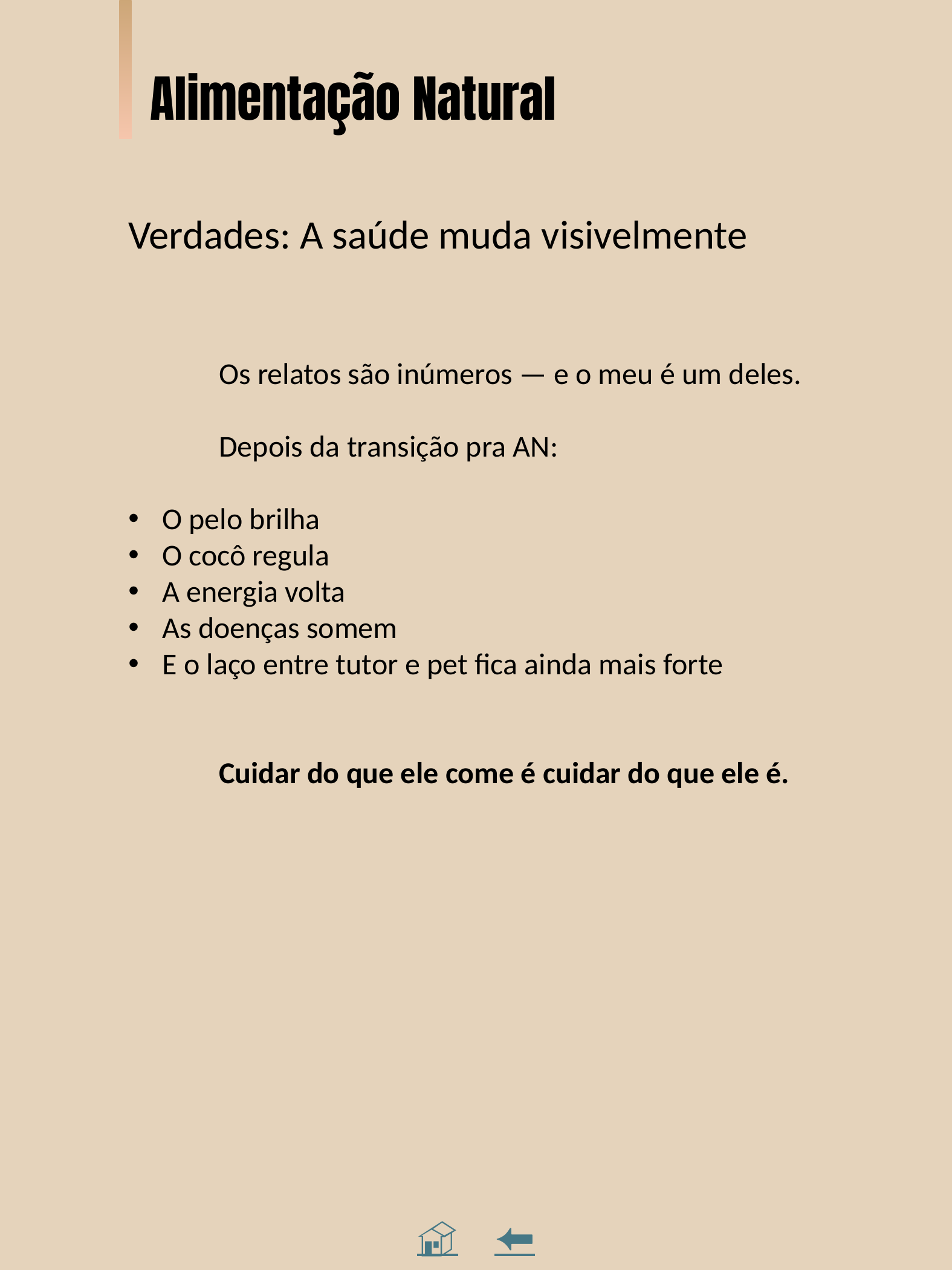

Alimentação Natural
Verdades: A saúde muda visivelmente
	Os relatos são inúmeros — e o meu é um deles.
	Depois da transição pra AN:

O pelo brilha
O cocô regula
A energia volta
As doenças somem
E o laço entre tutor e pet fica ainda mais forte

	Cuidar do que ele come é cuidar do que ele é.
🏠    ⬅️